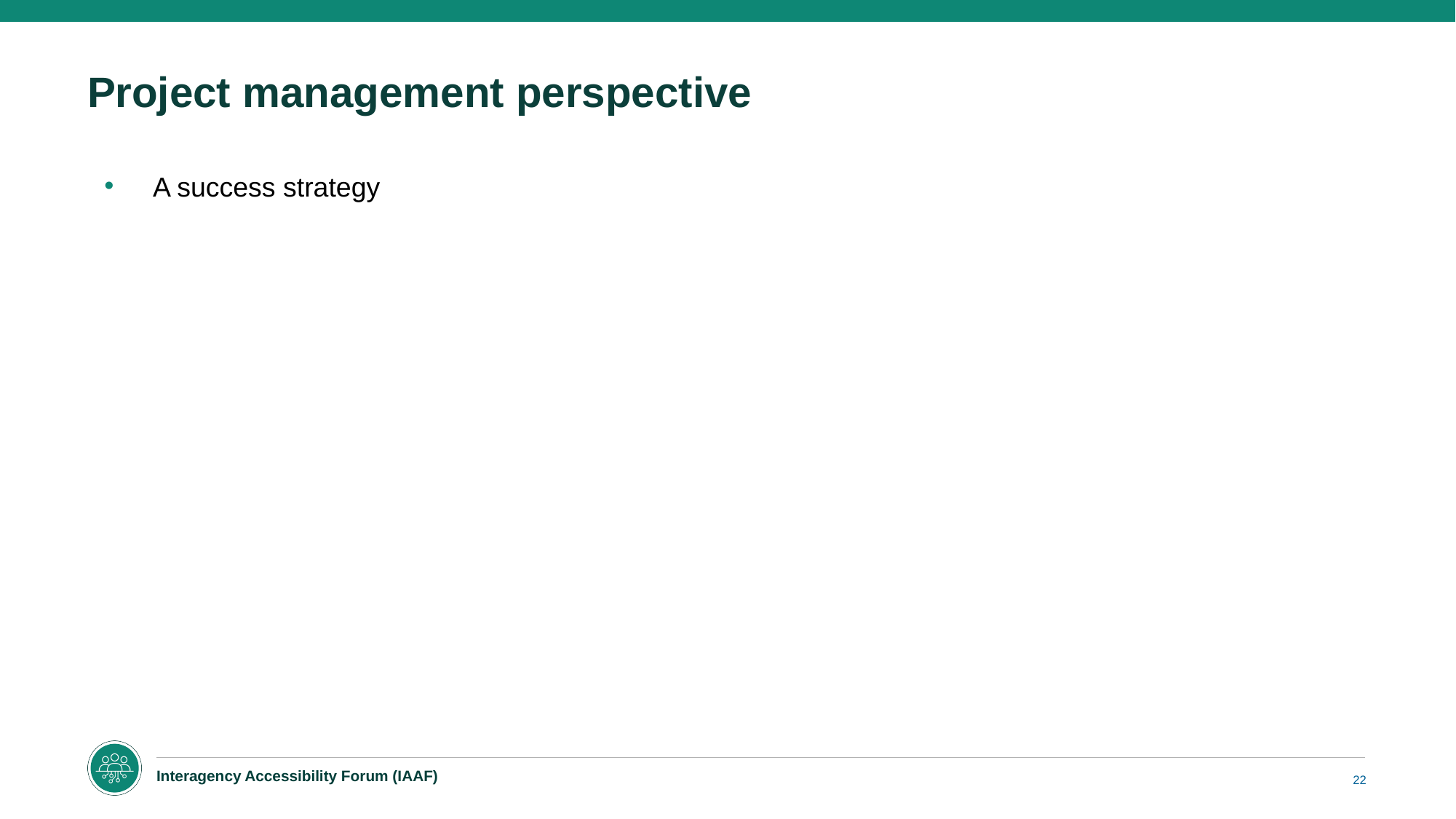

# Project management perspective
A success strategy

22